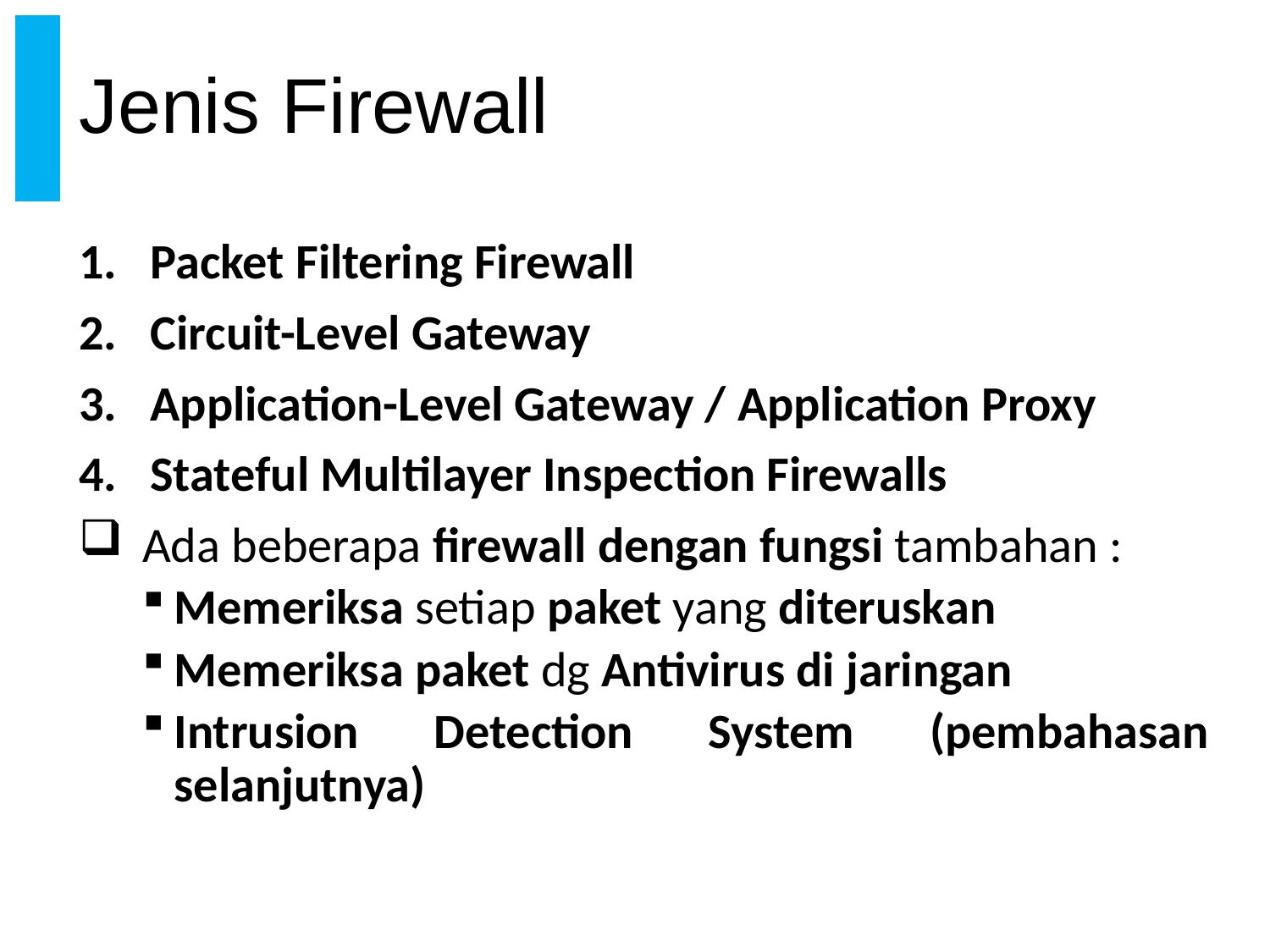

# Jenis Firewall
Packet Filtering Firewall
Circuit-Level Gateway
Application-Level Gateway / Application Proxy
Stateful Multilayer Inspection Firewalls
Ada beberapa firewall dengan fungsi tambahan :
Memeriksa setiap paket yang diteruskan
Memeriksa paket dg Antivirus di jaringan
Intrusion Detection System (pembahasan selanjutnya)